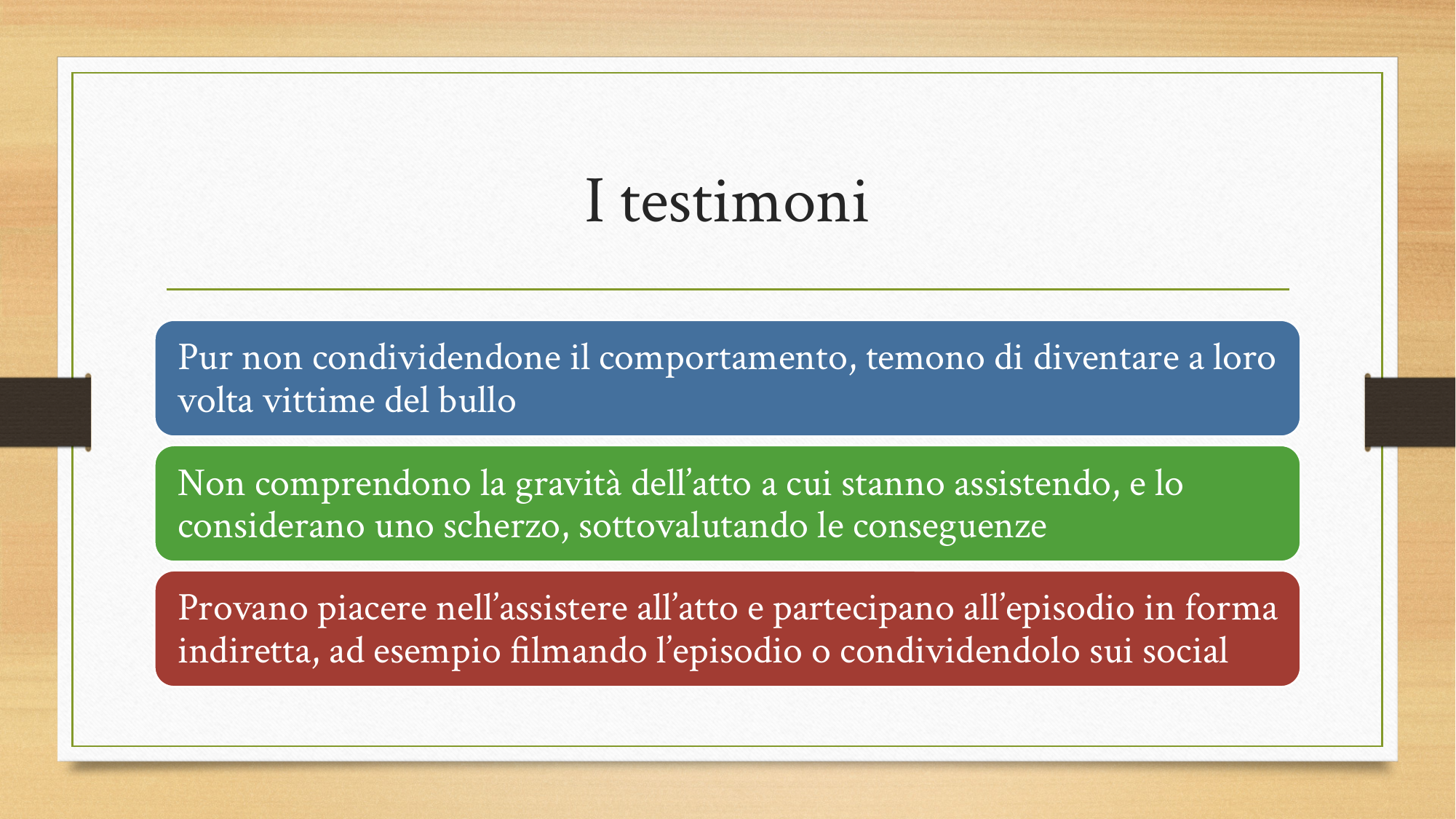

# I testimoni
Pur non condividendone il comportamento, temono di diventare a loro volta vittime del bullo
Non comprendono la gravità dell’atto a cui stanno assistendo, e lo considerano uno scherzo, sottovalutando le conseguenze
Provano piacere nell’assistere all’atto e partecipano all’episodio in forma indiretta, ad esempio filmando l’episodio o condividendolo sui social